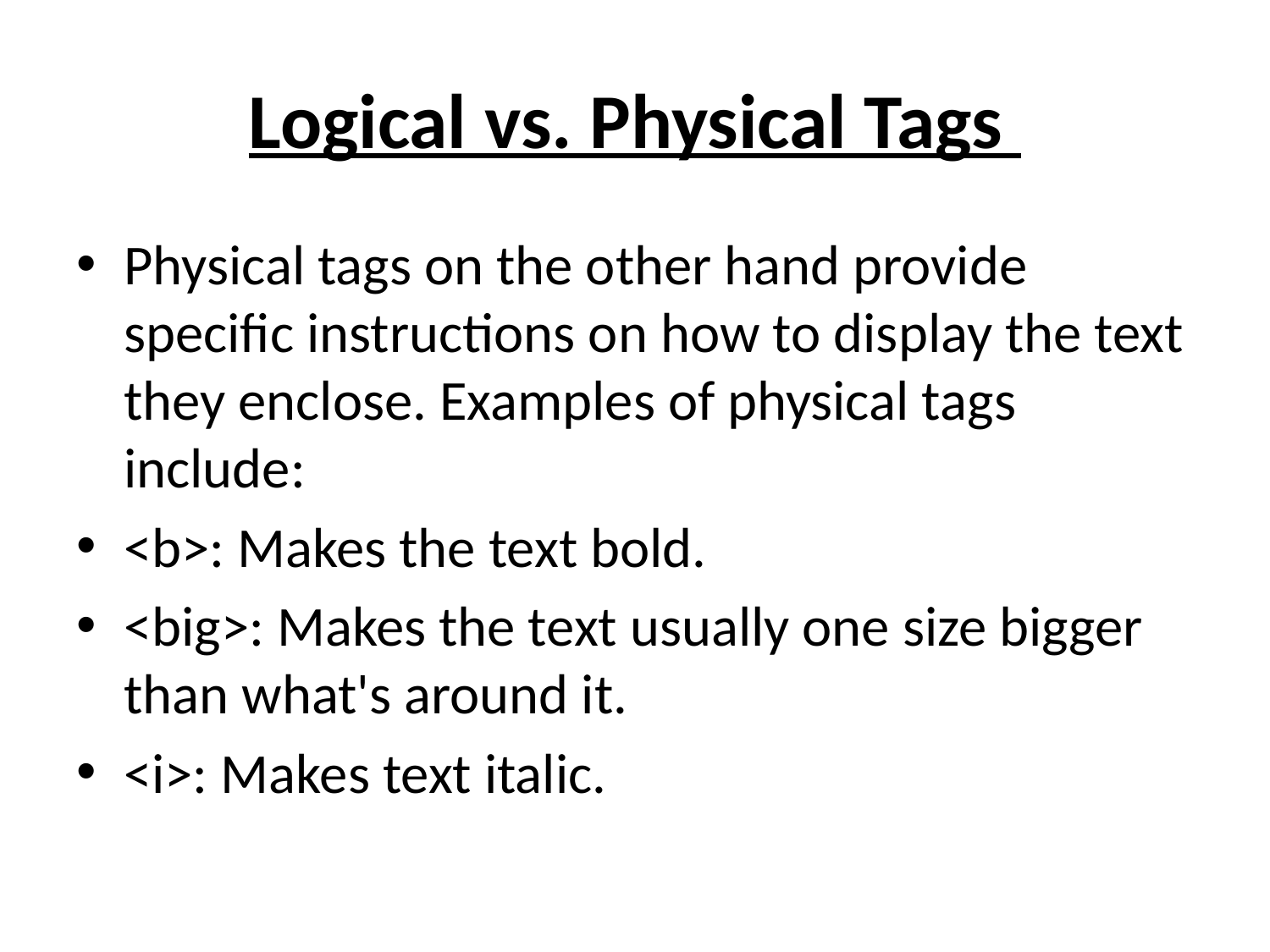

# Logical vs. Physical Tags
Physical tags on the other hand provide specific instructions on how to display the text they enclose. Examples of physical tags include:
<b>: Makes the text bold.
<big>: Makes the text usually one size bigger than what's around it.
<i>: Makes text italic.